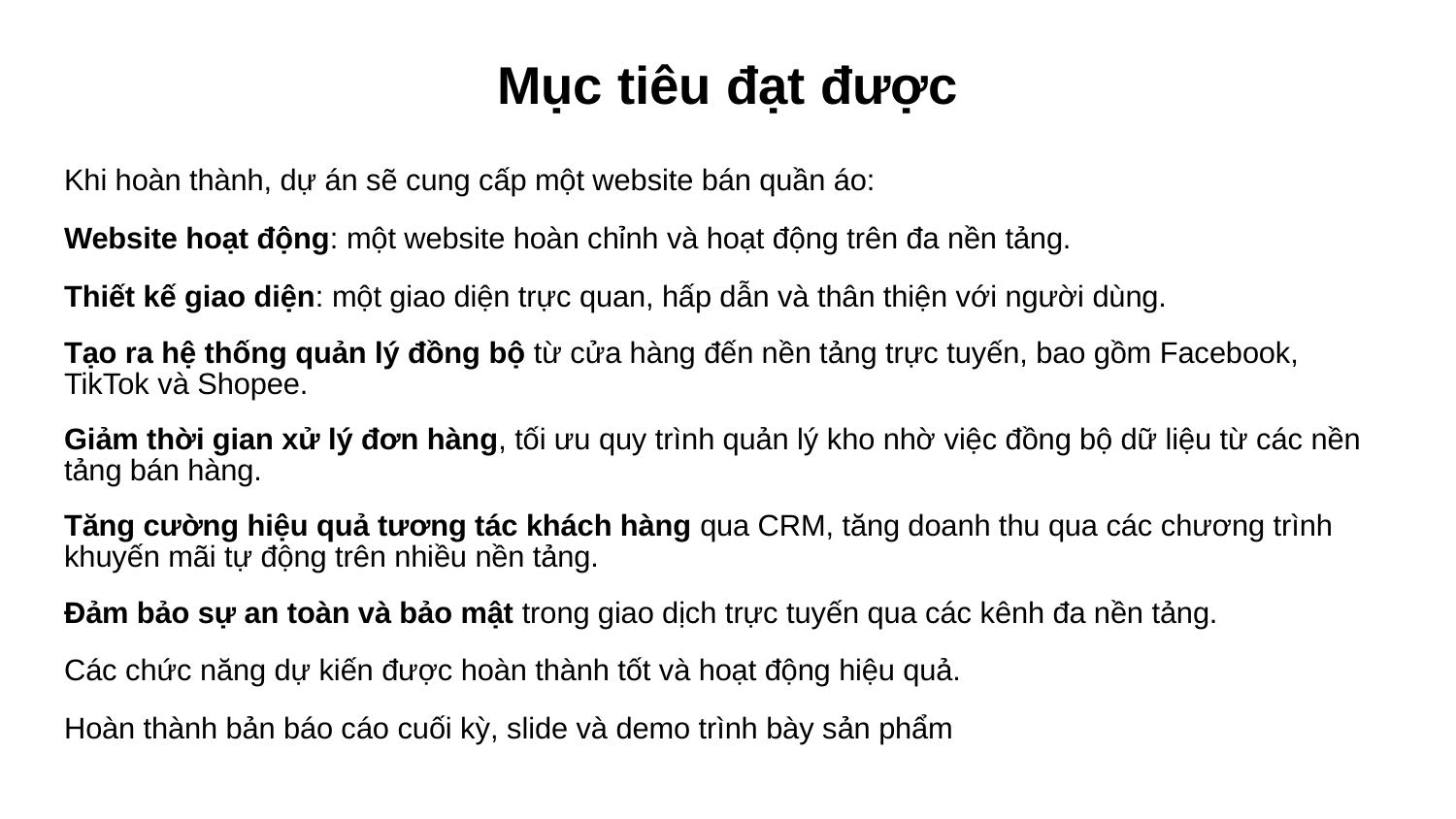

# Mục tiêu đạt được
Khi hoàn thành, dự án sẽ cung cấp một website bán quần áo:
Website hoạt động: một website hoàn chỉnh và hoạt động trên đa nền tảng.
Thiết kế giao diện: một giao diện trực quan, hấp dẫn và thân thiện với người dùng.
Tạo ra hệ thống quản lý đồng bộ từ cửa hàng đến nền tảng trực tuyến, bao gồm Facebook, TikTok và Shopee.
Giảm thời gian xử lý đơn hàng, tối ưu quy trình quản lý kho nhờ việc đồng bộ dữ liệu từ các nền tảng bán hàng.
Tăng cường hiệu quả tương tác khách hàng qua CRM, tăng doanh thu qua các chương trình khuyến mãi tự động trên nhiều nền tảng.
Đảm bảo sự an toàn và bảo mật trong giao dịch trực tuyến qua các kênh đa nền tảng.
Các chức năng dự kiến được hoàn thành tốt và hoạt động hiệu quả.
Hoàn thành bản báo cáo cuối kỳ, slide và demo trình bày sản phẩm